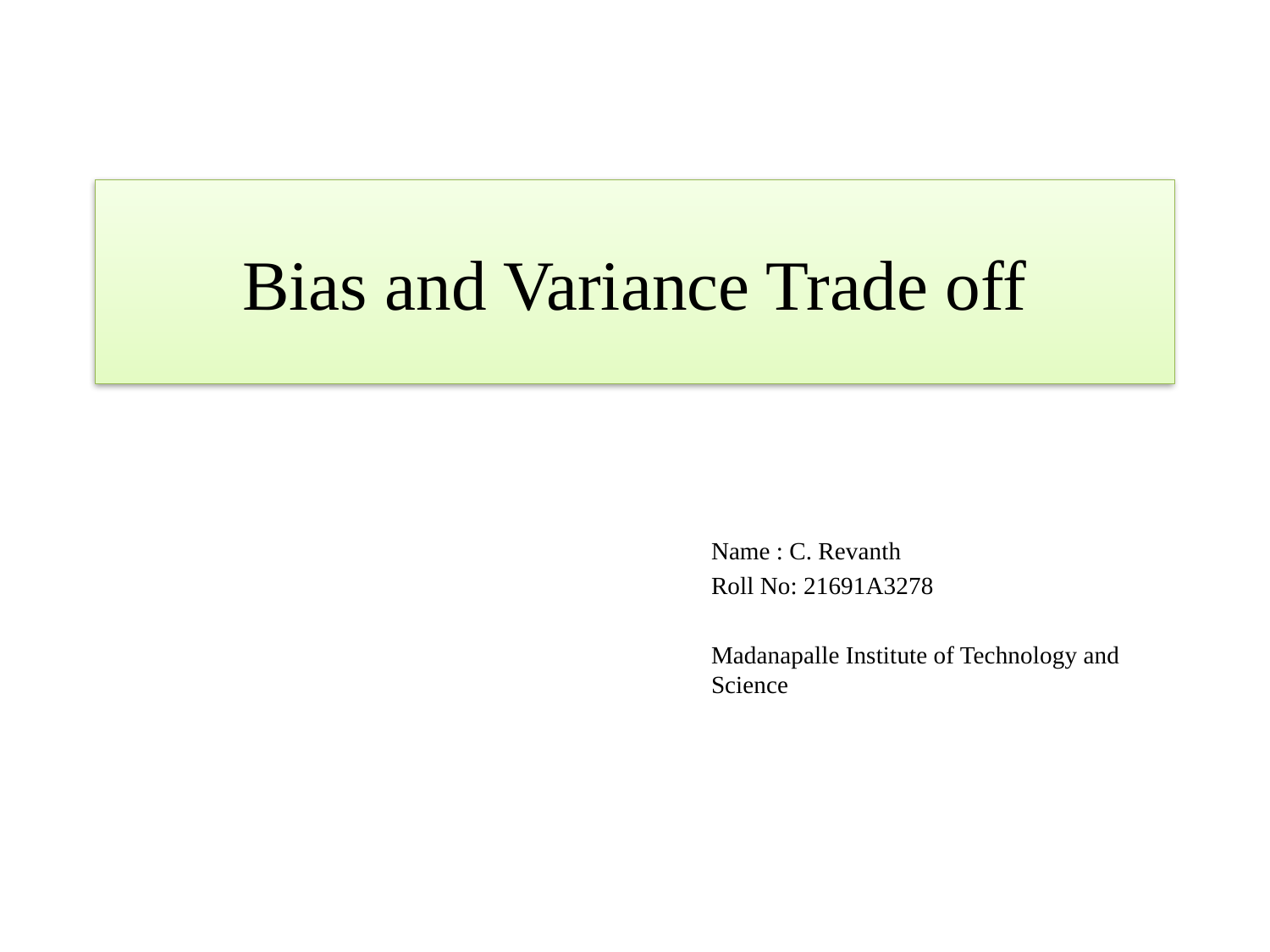

# Bias and Variance Trade off
Name : C. Revanth
Roll No: 21691A3278

Madanapalle Institute of Technology and Science